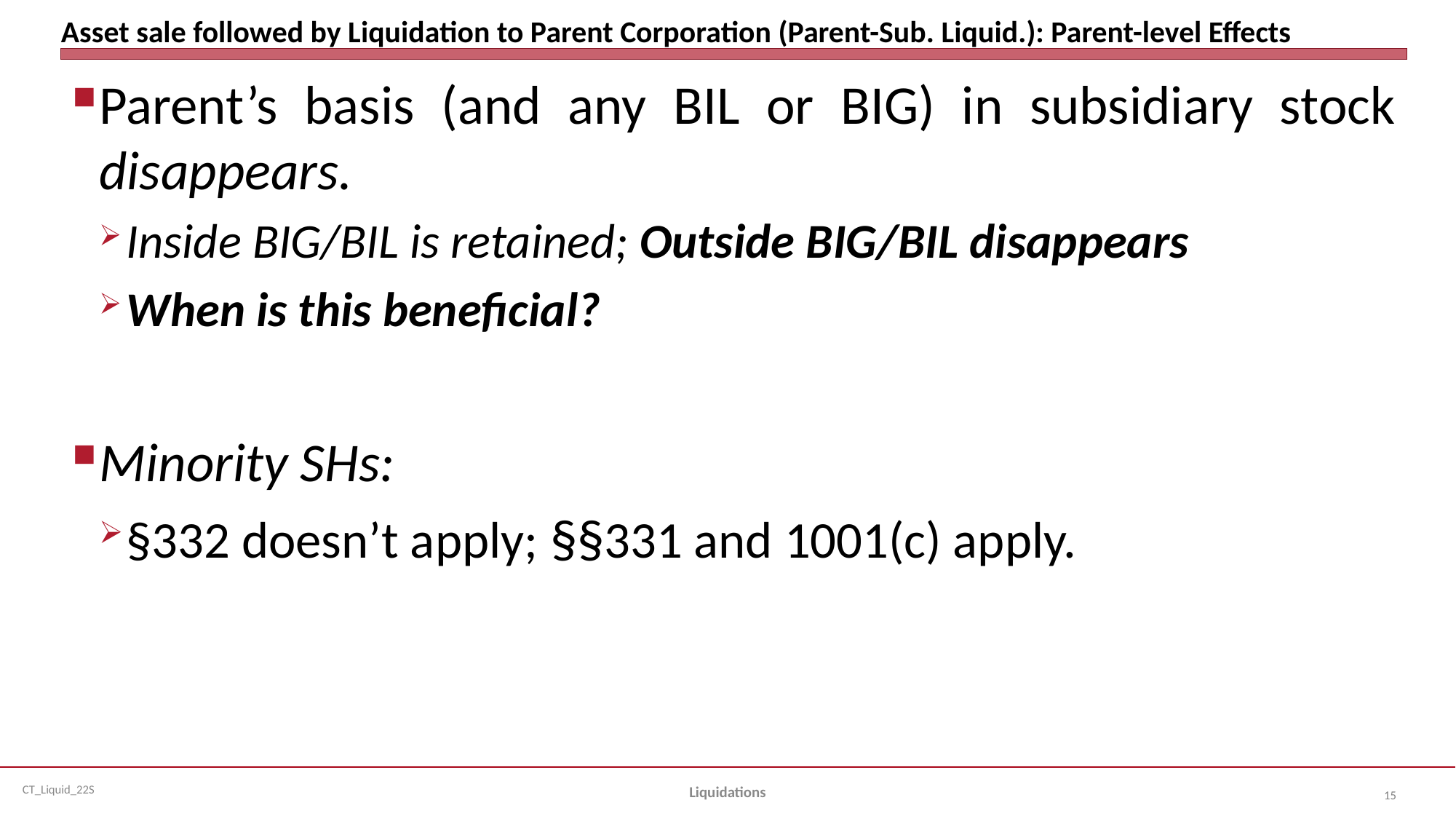

# Asset sale followed by Liquidation to Parent Corporation (Parent-Sub. Liquid.): Parent-level Effects
Parent’s basis (and any BIL or BIG) in subsidiary stock disappears.
Inside BIG/BIL is retained; Outside BIG/BIL disappears
When is this beneficial?

Minority SHs:
§332 doesn’t apply; §§331 and 1001(c) apply.

Liquidations
15